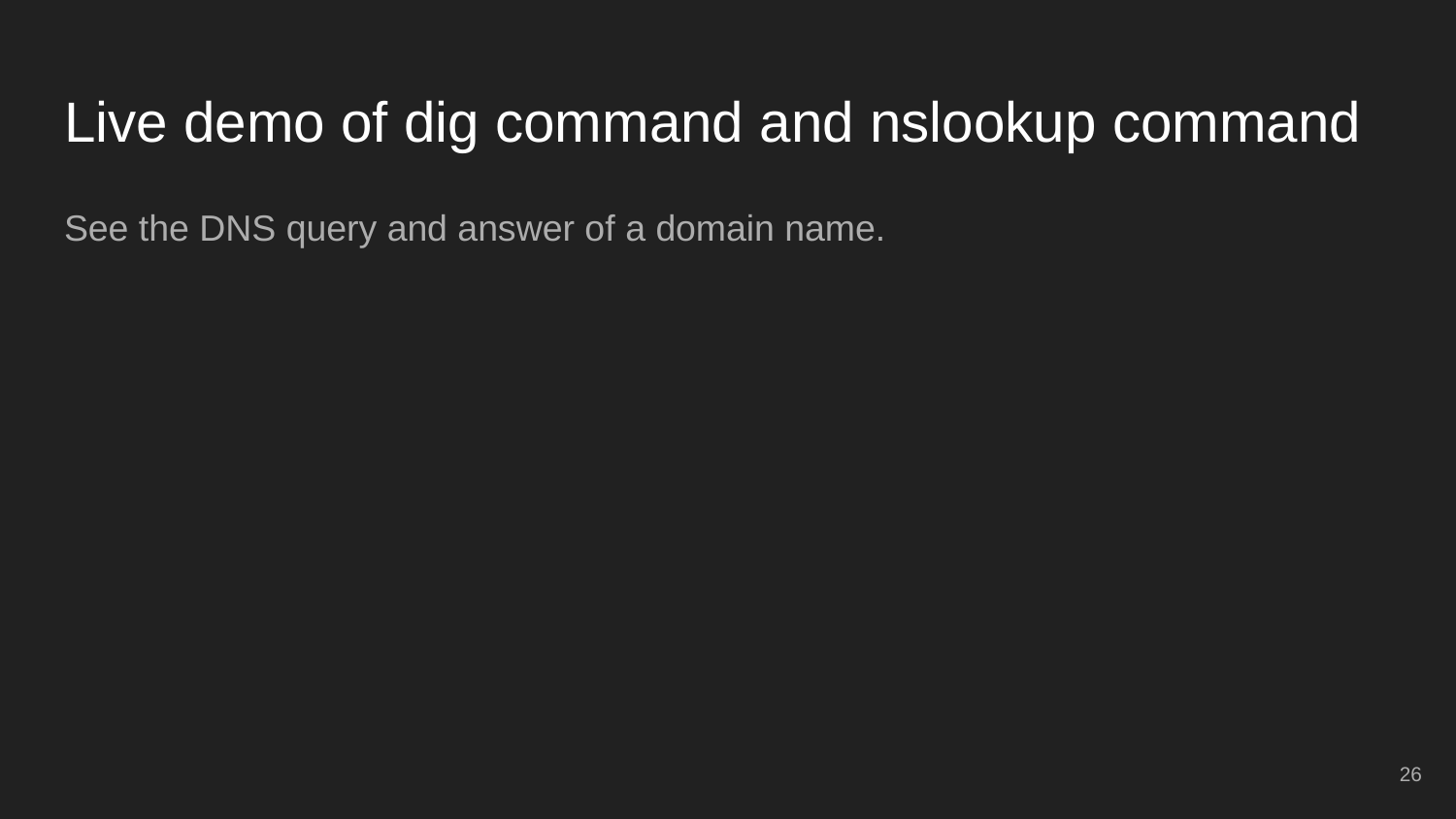

# Live demo of dig command and nslookup command
See the DNS query and answer of a domain name.
26